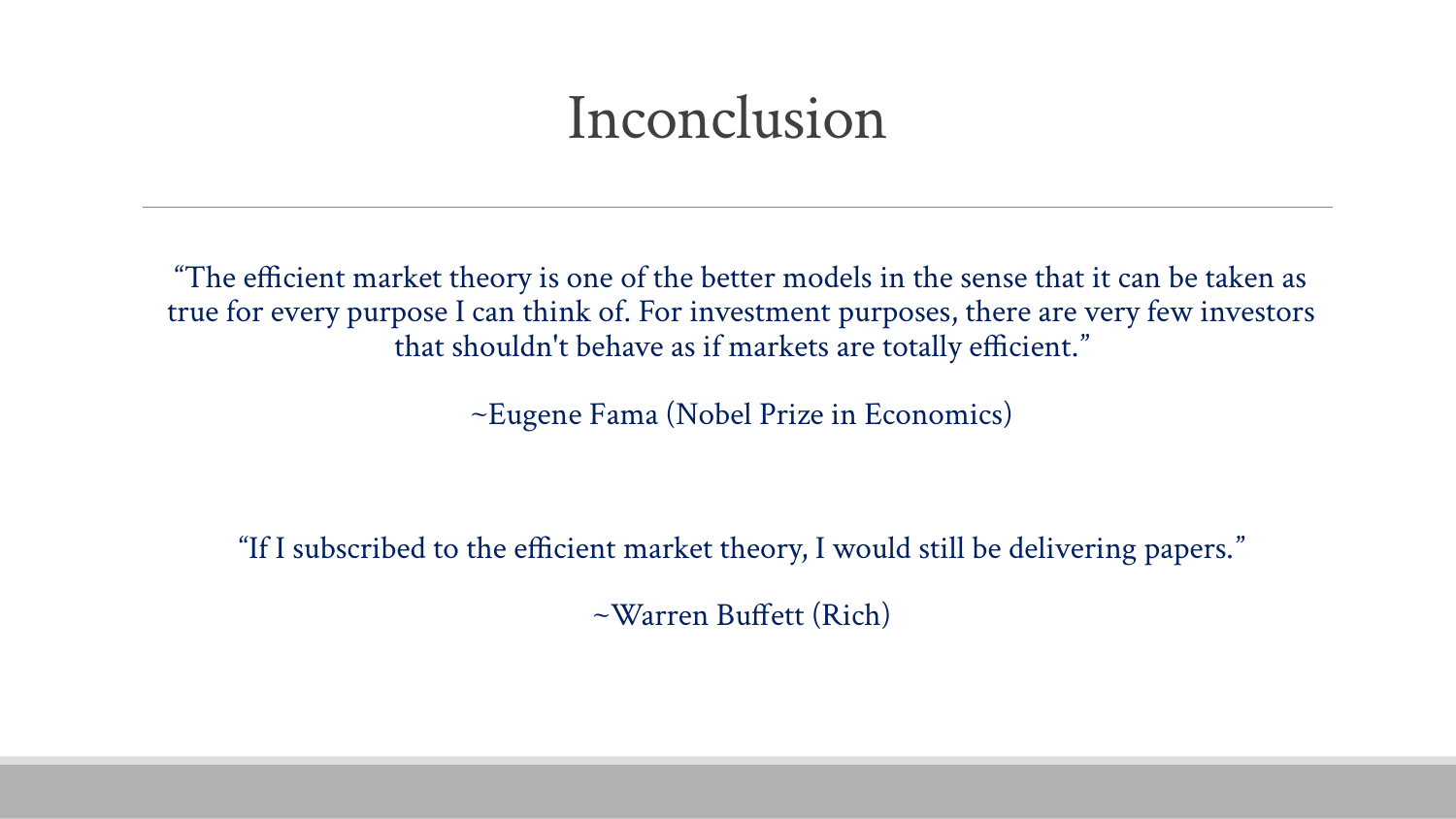

# Inconclusion
“The efficient market theory is one of the better models in the sense that it can be taken as true for every purpose I can think of. For investment purposes, there are very few investors that shouldn't behave as if markets are totally efficient.”
~Eugene Fama (Nobel Prize in Economics)

“If I subscribed to the efficient market theory, I would still be delivering papers.”
~Warren Buffett (Rich)